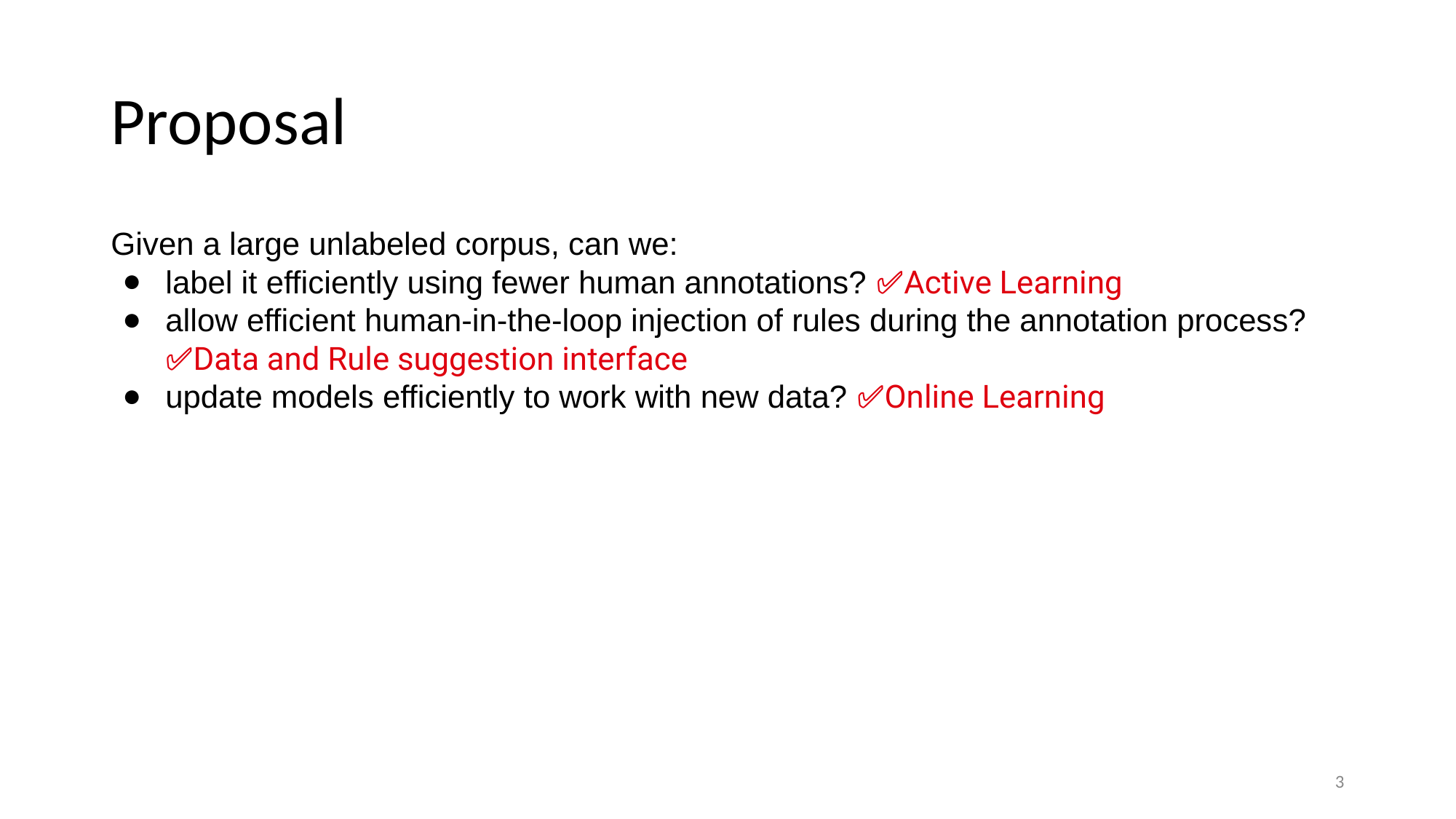

# Proposal
Given a large unlabeled corpus, can we:
label it efficiently using fewer human annotations? ✅Active Learning
allow efficient human-in-the-loop injection of rules during the annotation process? ✅Data and Rule suggestion interface
update models efficiently to work with new data? ✅Online Learning
3